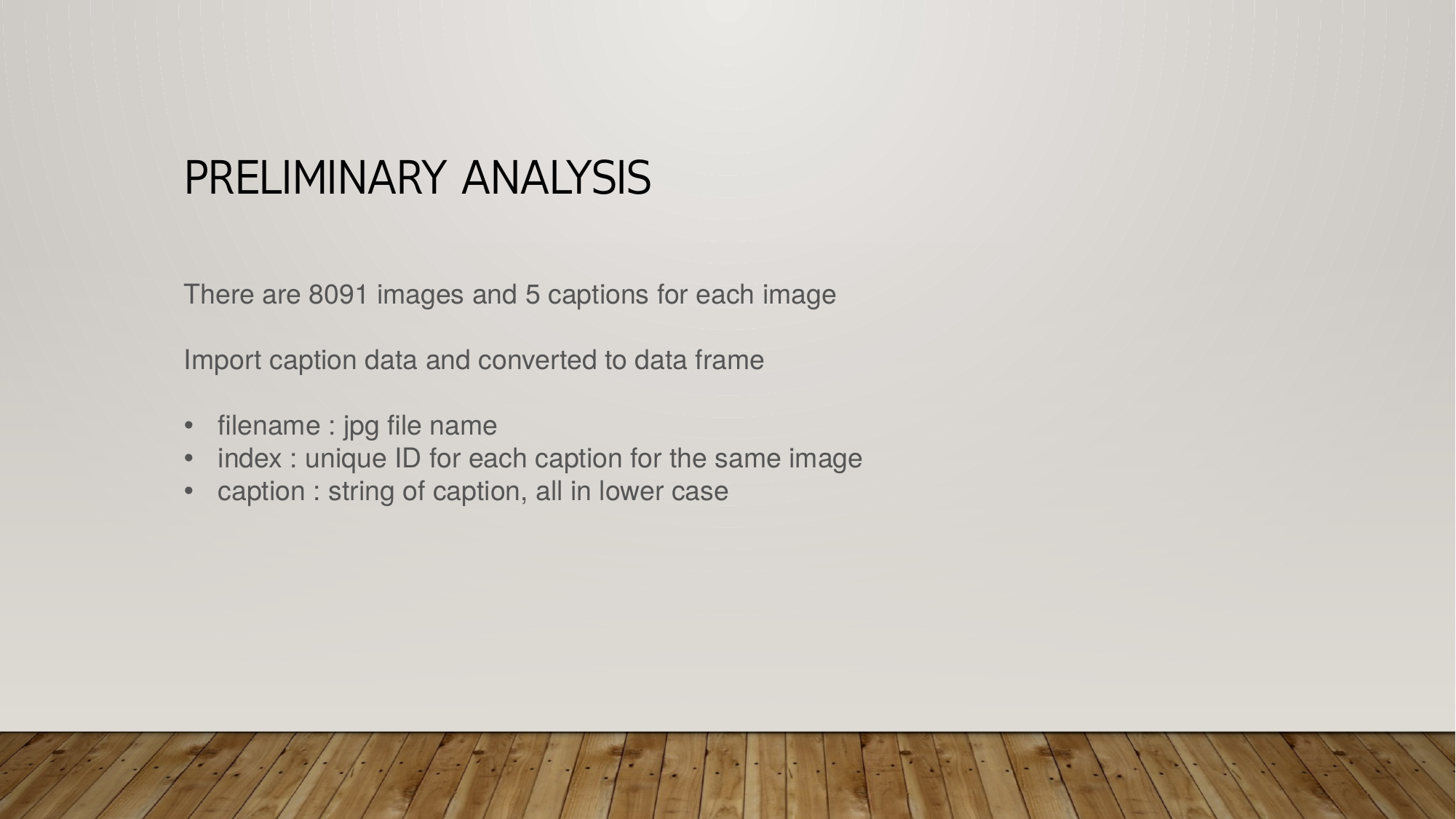

Preliminary analysis
There are 8091 images and 5 captions for each image

Import caption data and converted to data frame

filename : jpg file name
index : unique ID for each caption for the same image
caption : string of caption, all in lower case